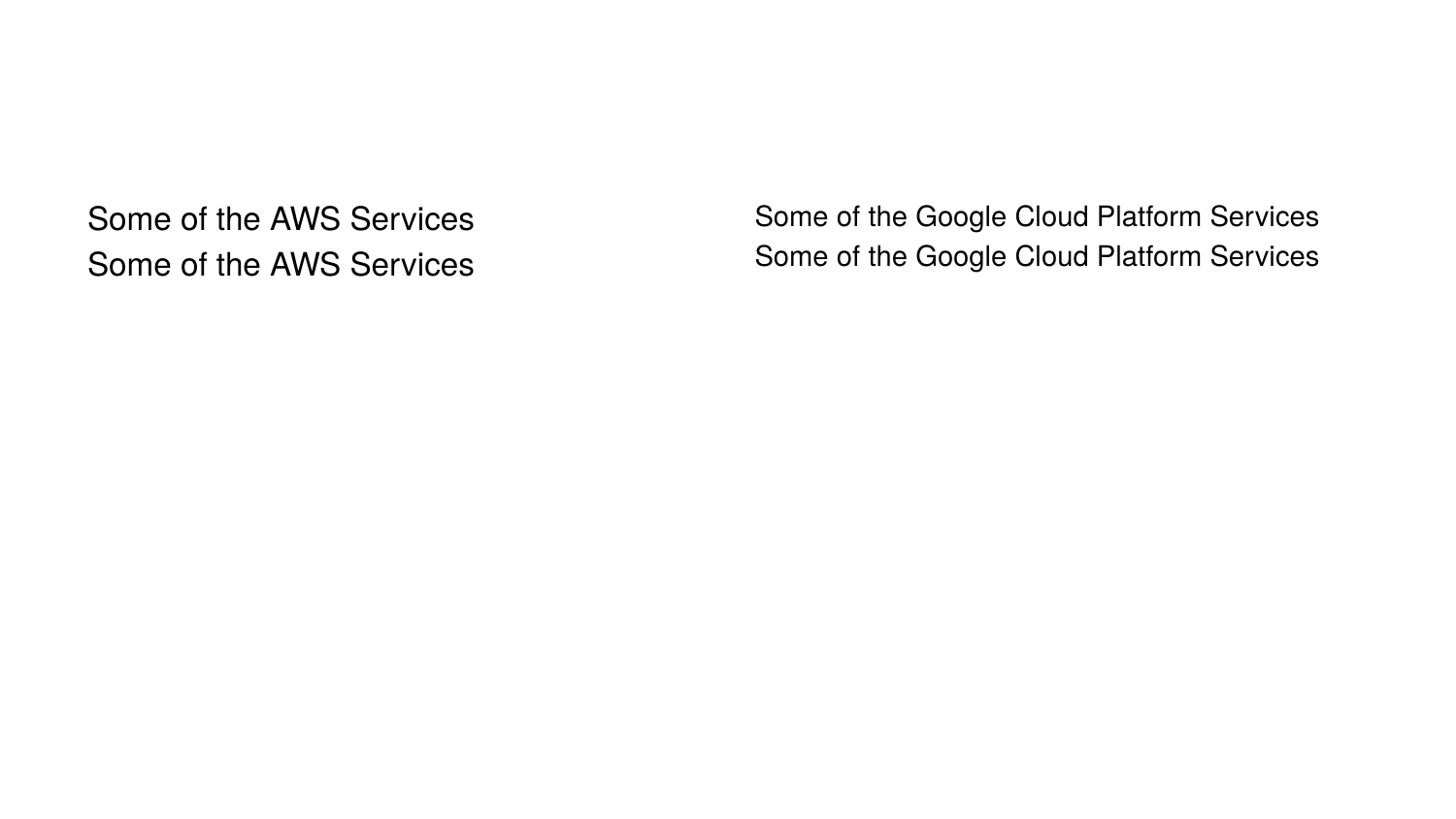

Some of the AWS Services
Some of the AWS Services
Some of the Google Cloud Platform Services
Some of the Google Cloud Platform Services